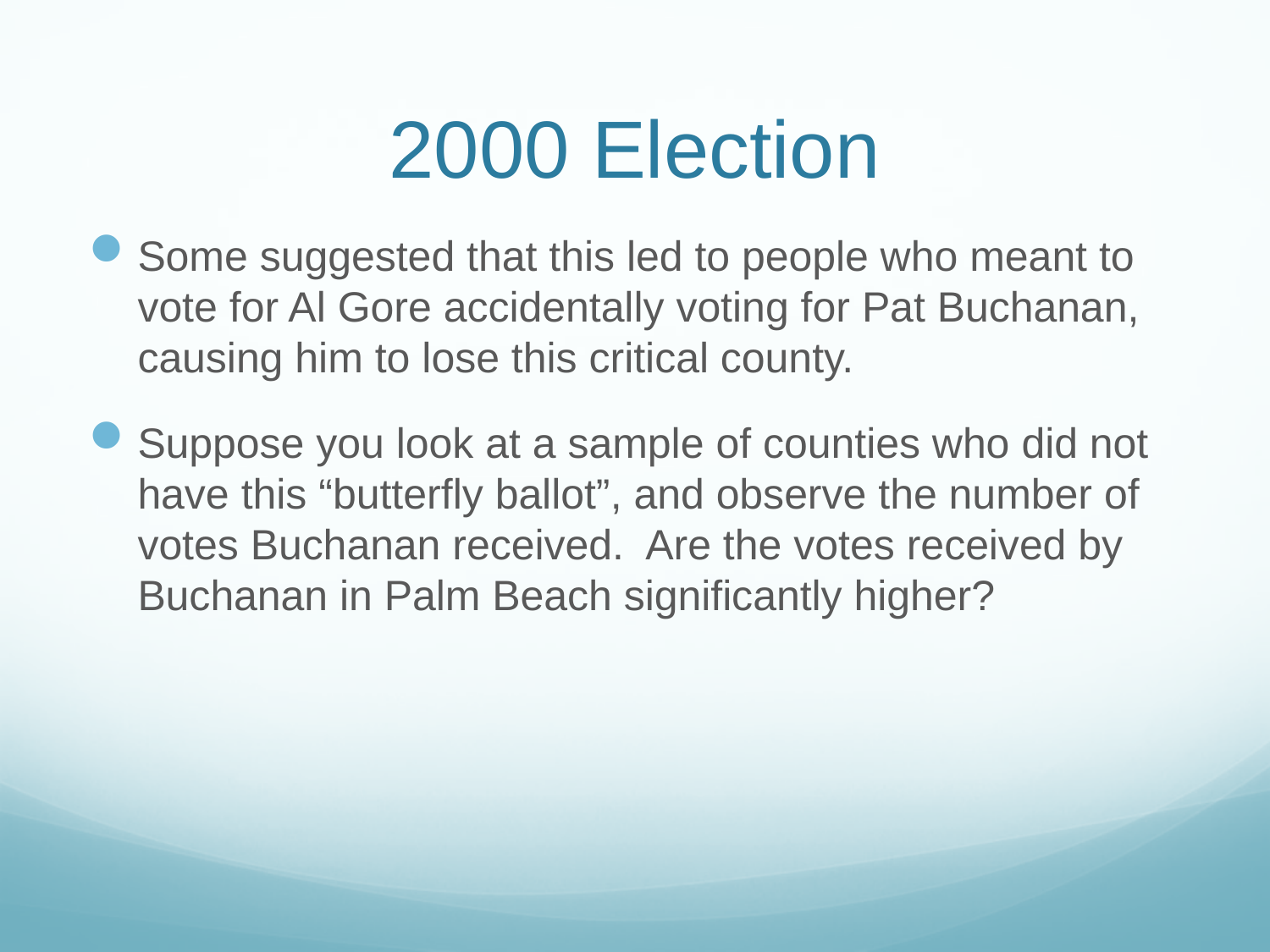

# 2000 Election
Some suggested that this led to people who meant to vote for Al Gore accidentally voting for Pat Buchanan, causing him to lose this critical county.
Suppose you look at a sample of counties who did not have this “butterfly ballot”, and observe the number of votes Buchanan received.  Are the votes received by Buchanan in Palm Beach significantly higher?